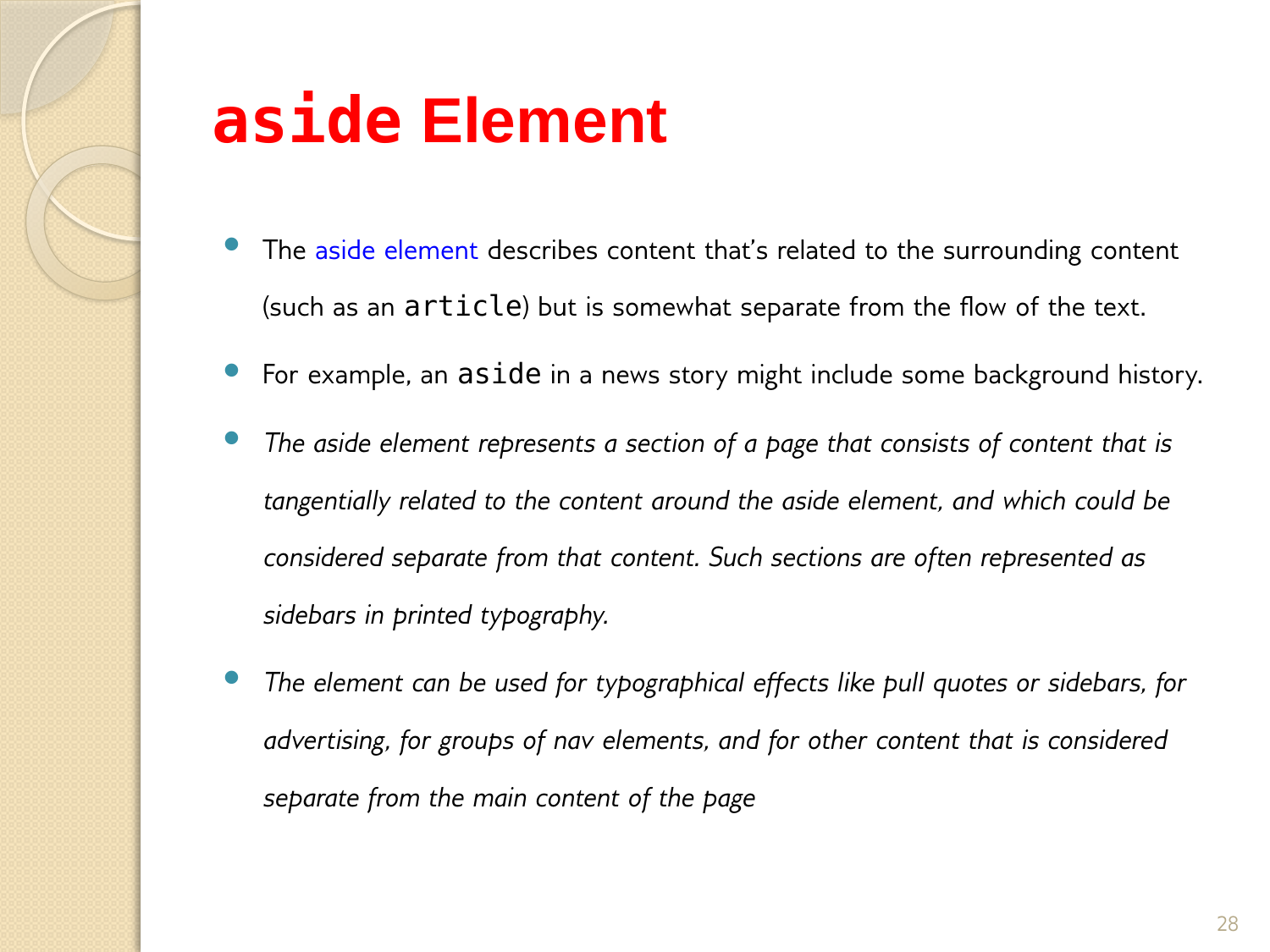

# aside Element
The aside element describes content that’s related to the surrounding content (such as an article) but is somewhat separate from the flow of the text.
For example, an aside in a news story might include some background history.
The aside element represents a section of a page that consists of content that is tangentially related to the content around the aside element, and which could be considered separate from that content. Such sections are often represented as sidebars in printed typography.
The element can be used for typographical effects like pull quotes or sidebars, for advertising, for groups of nav elements, and for other content that is considered separate from the main content of the page
28